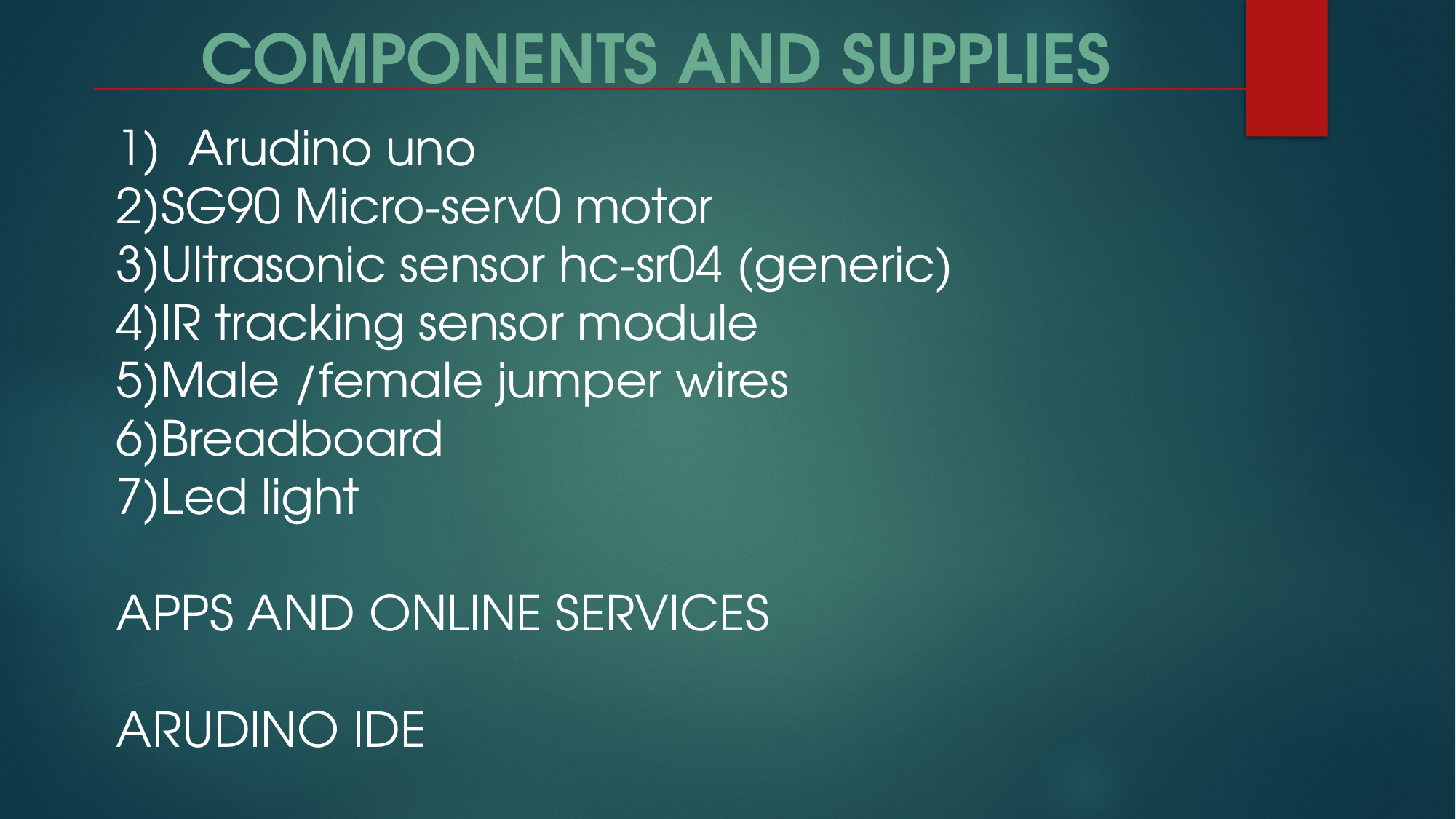

COMPONENTS AND SUPPLIES
  Arudino uno
SG90 Micro-serv0 motor
Ultrasonic sensor hc-sr04 (generic)
IR tracking sensor module
Male /female jumper wires
Breadboard
Led light

APPS AND ONLINE SERVICES

ARUDINO IDE